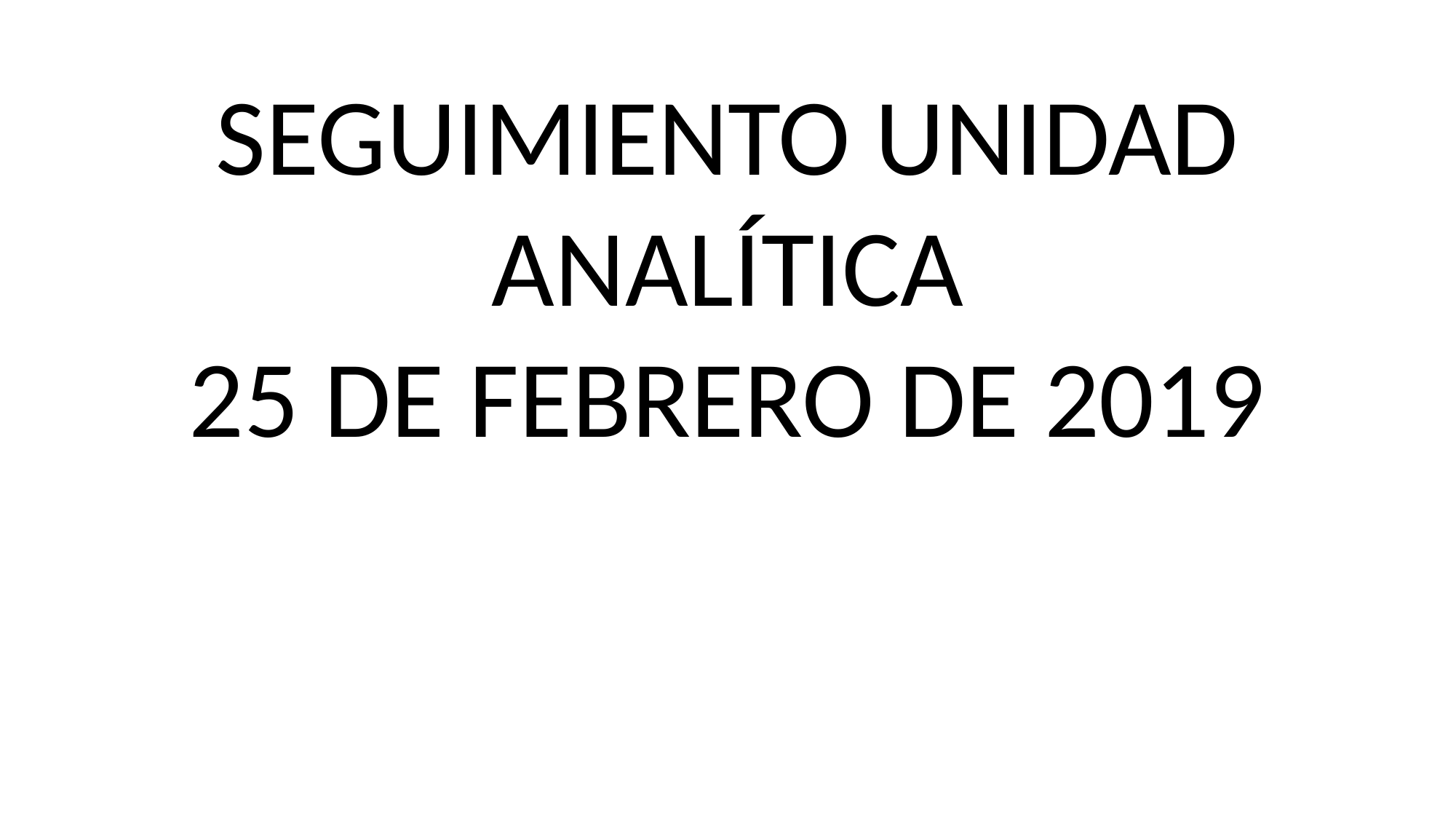

SEGUIMIENTO UNIDAD ANALÍTICA
25 DE FEBRERO DE 2019